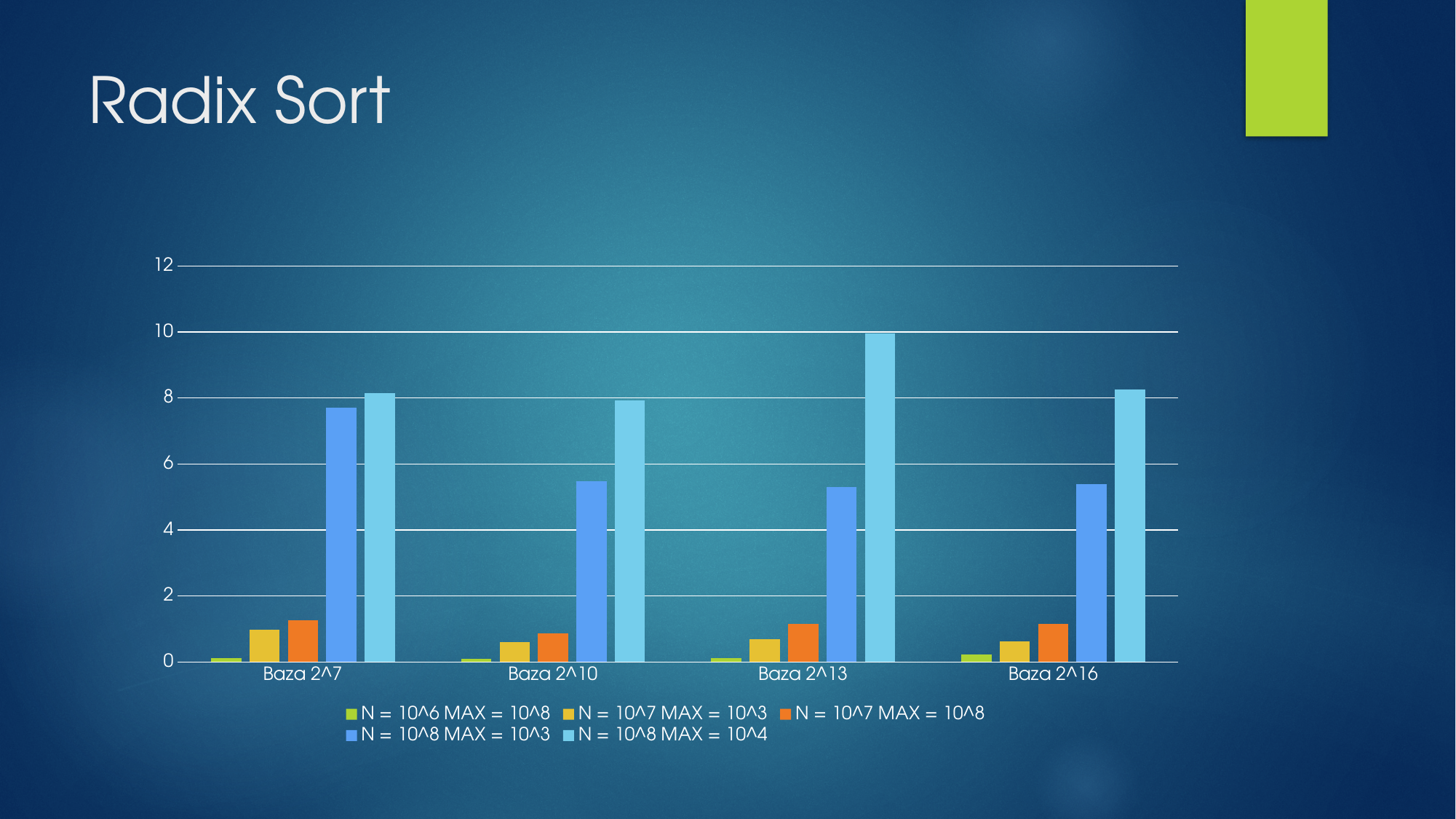

# Radix Sort

### Chart

| Category | N = 10^6 MAX = 10^8 | N = 10^7 MAX = 10^3 | N = 10^7 MAX = 10^8 | N = 10^8 MAX = 10^3 | N = 10^8 MAX = 10^4 |
|---|---|---|---|---|---|
| Baza 2^7 | 0.125 | 0.99 | 1.272 | 7.711 | 8.154 |
| Baza 2^10 | 0.095 | 0.597 | 0.878 | 5.48 | 7.924 |
| Baza 2^13 | 0.11 | 0.691 | 1.162 | 5.307 | 9.95 |
| Baza 2^16 | 0.225 | 0.629 | 1.156 | 5.385 | 8.268 |